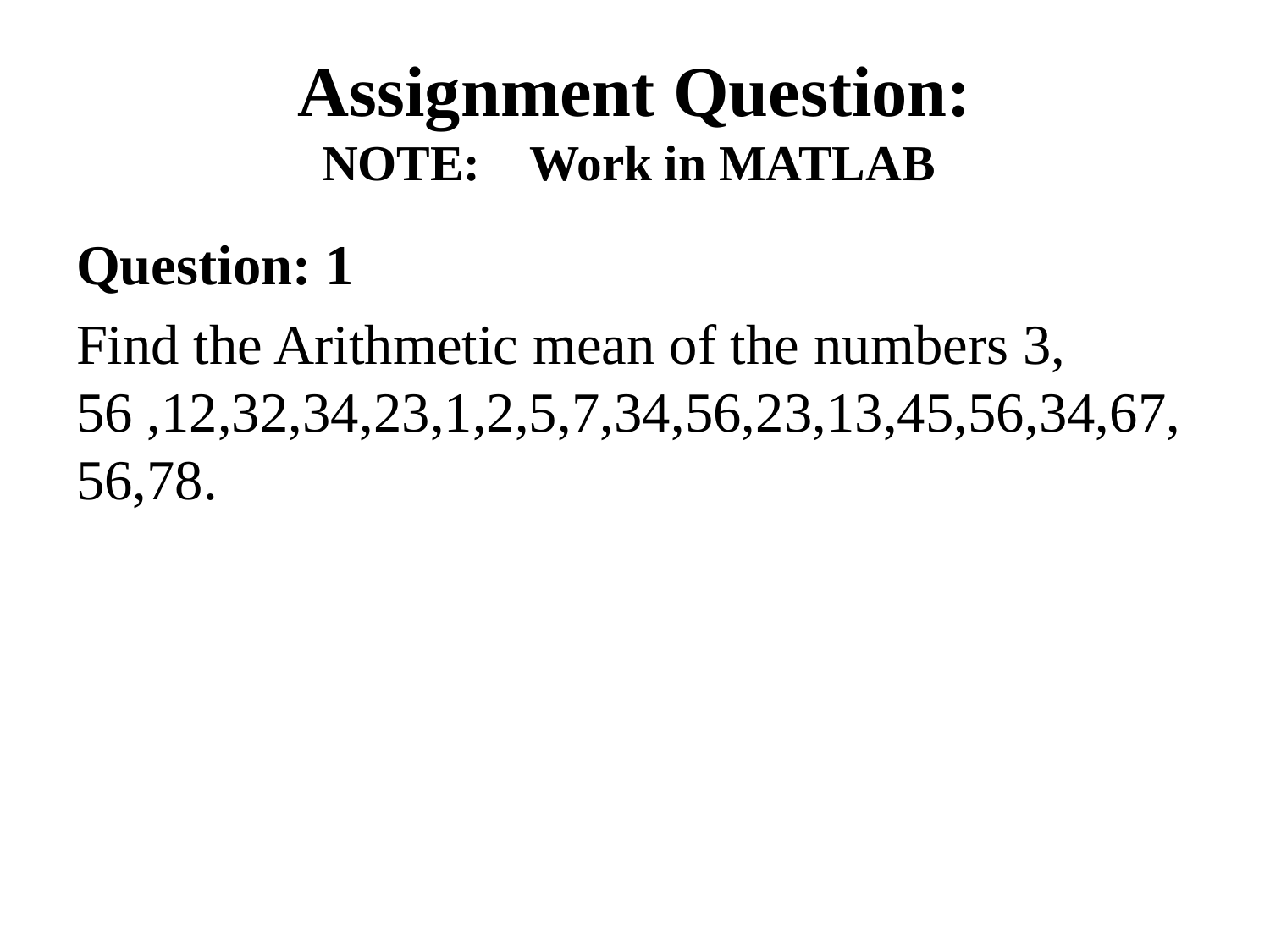

# Assignment Question: NOTE:    Work in MATLAB
Question: 1
Find the Arithmetic mean of the numbers 3, 56 ,12,32,34,23,1,2,5,7,34,56,23,13,45,56,34,67,56,78.